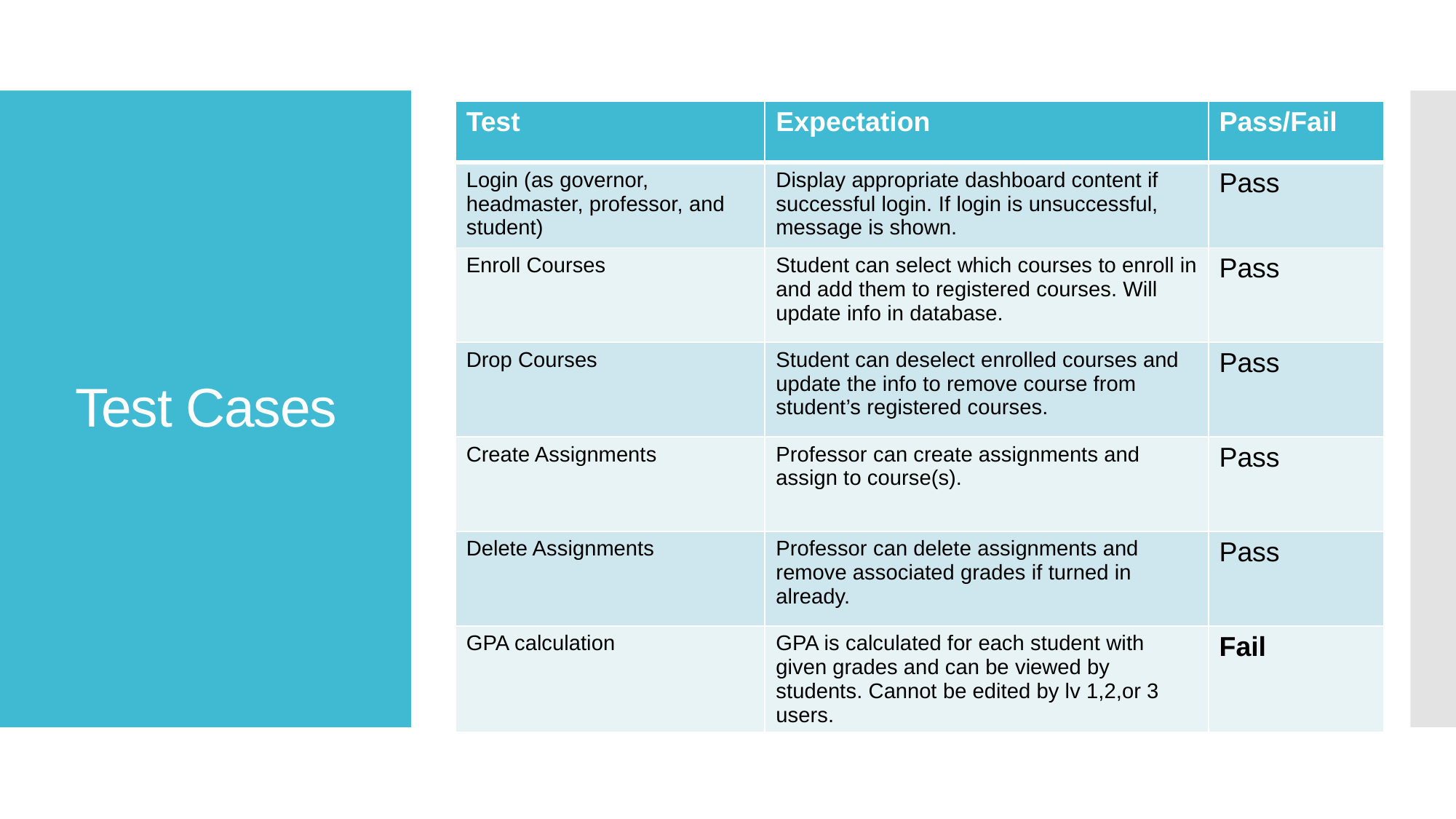

| Test | Expectation | Pass/Fail |
| --- | --- | --- |
| Login (as governor, headmaster, professor, and student) | Display appropriate dashboard content if successful login. If login is unsuccessful, message is shown. | Pass |
| Enroll Courses | Student can select which courses to enroll in and add them to registered courses. Will update info in database. | Pass |
| Drop Courses | Student can deselect enrolled courses and update the info to remove course from student’s registered courses. | Pass |
| Create Assignments | Professor can create assignments and assign to course(s). | Pass |
| Delete Assignments | Professor can delete assignments and remove associated grades if turned in already. | Pass |
| GPA calculation | GPA is calculated for each student with given grades and can be viewed by students. Cannot be edited by lv 1,2,or 3 users. | Fail |
# Test Cases